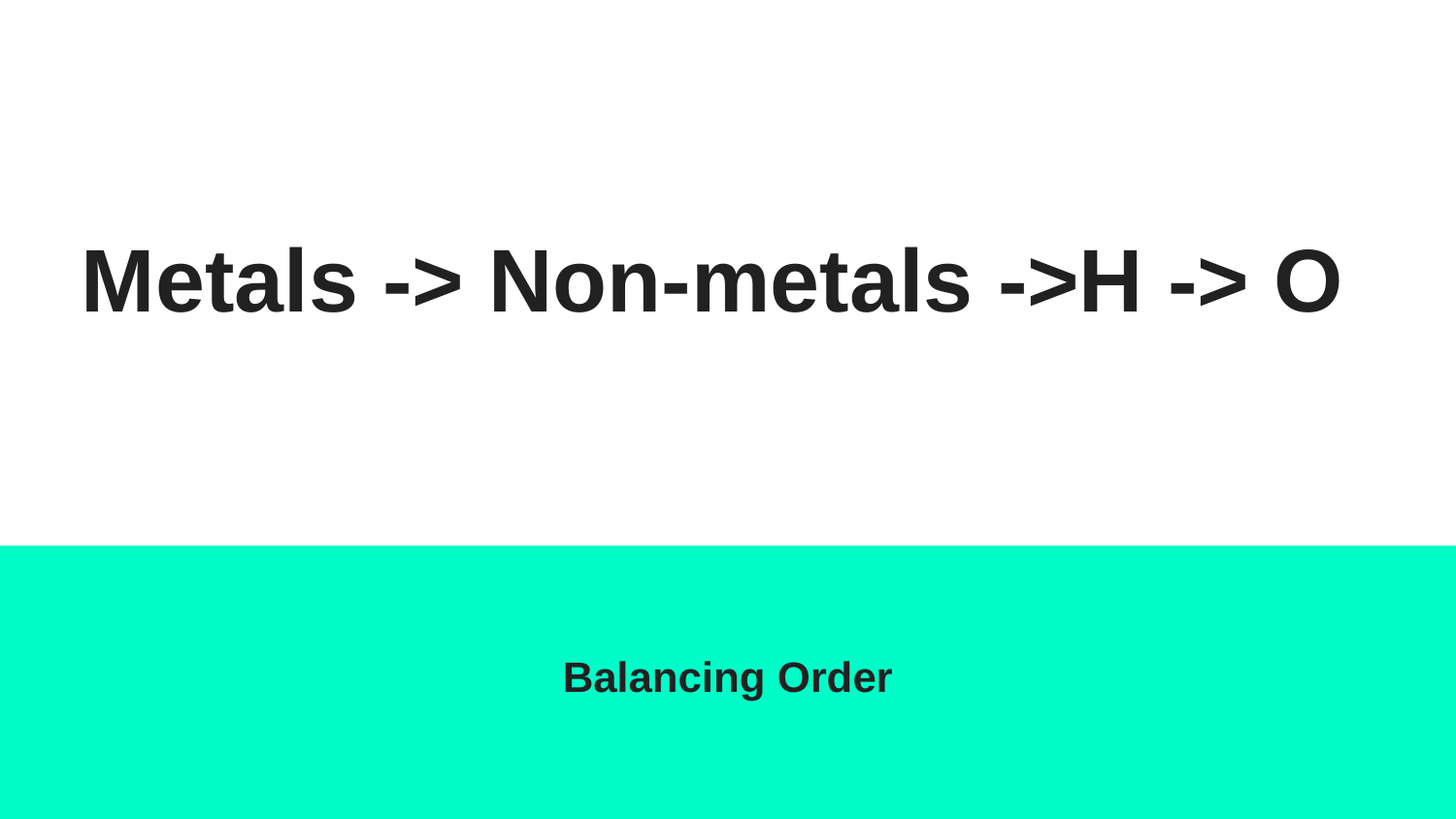

# Metals -> Non-metals ->H -> O
Balancing Order